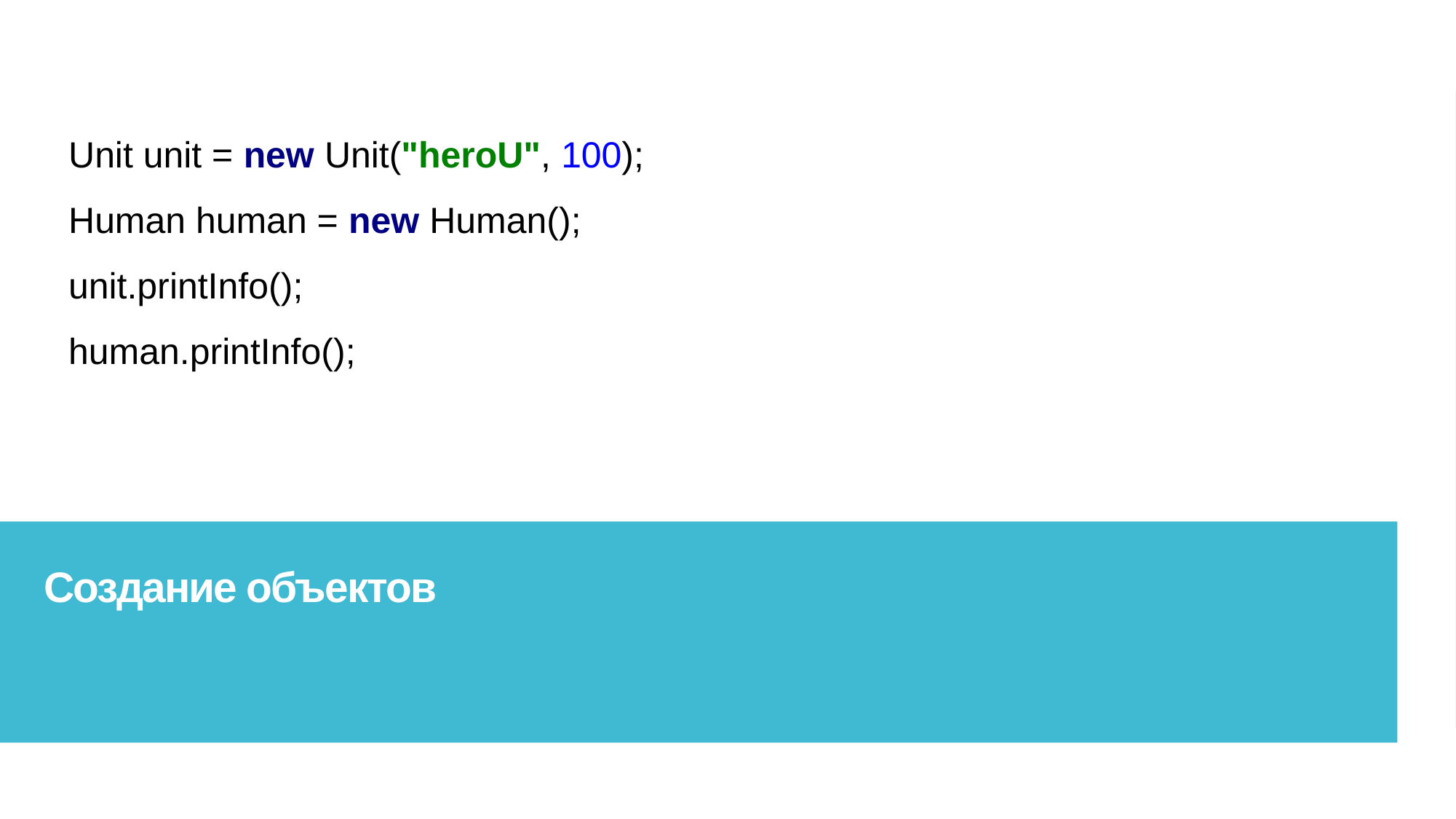

Unit unit = new Unit("heroU", 100);
Human human = new Human();
unit.printInfo();
human.printInfo();

Создание объектов